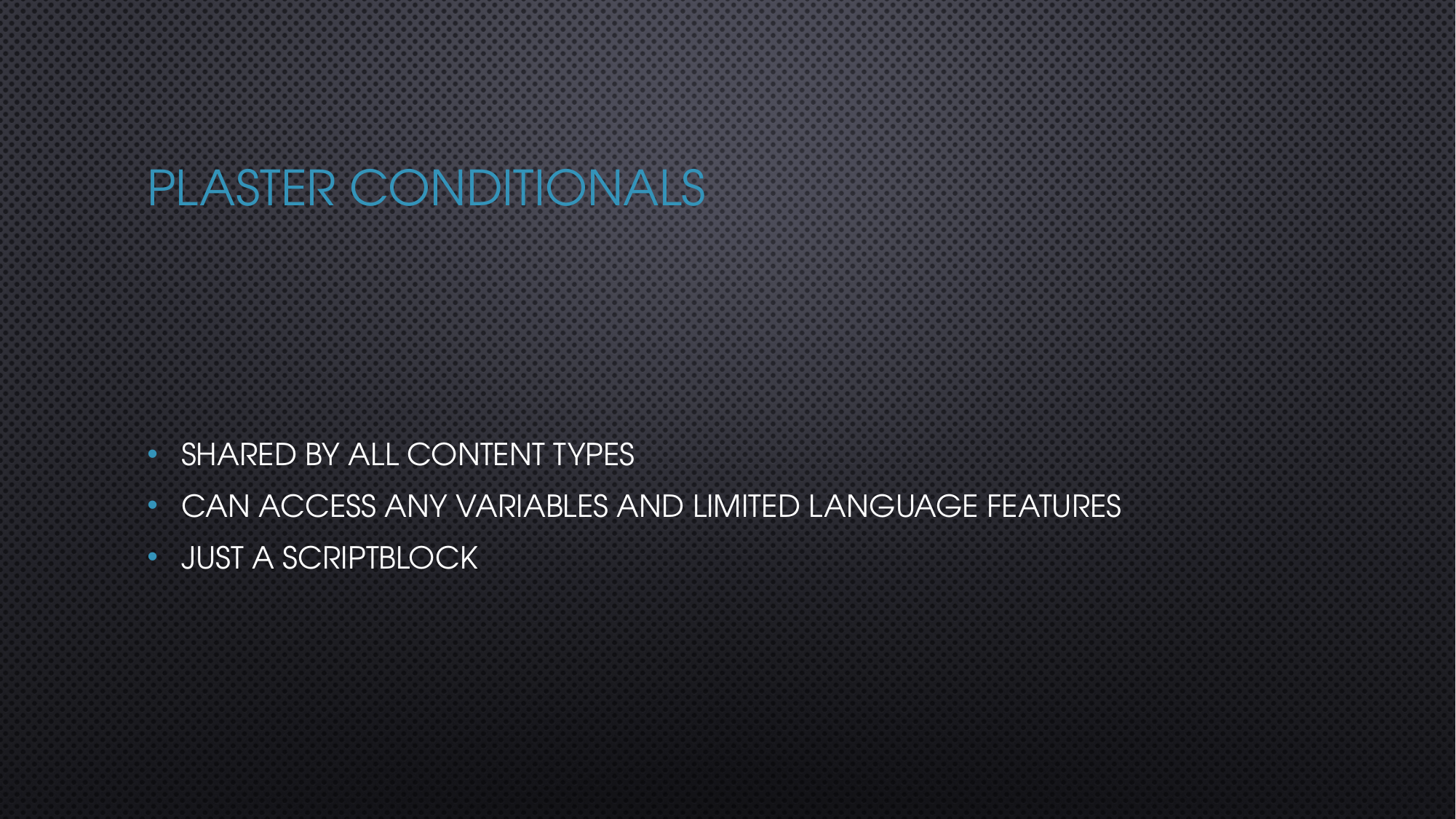

# Plaster Conditionals
Shared by all content types
Can access any variables and limited language features
Just a scriptblock